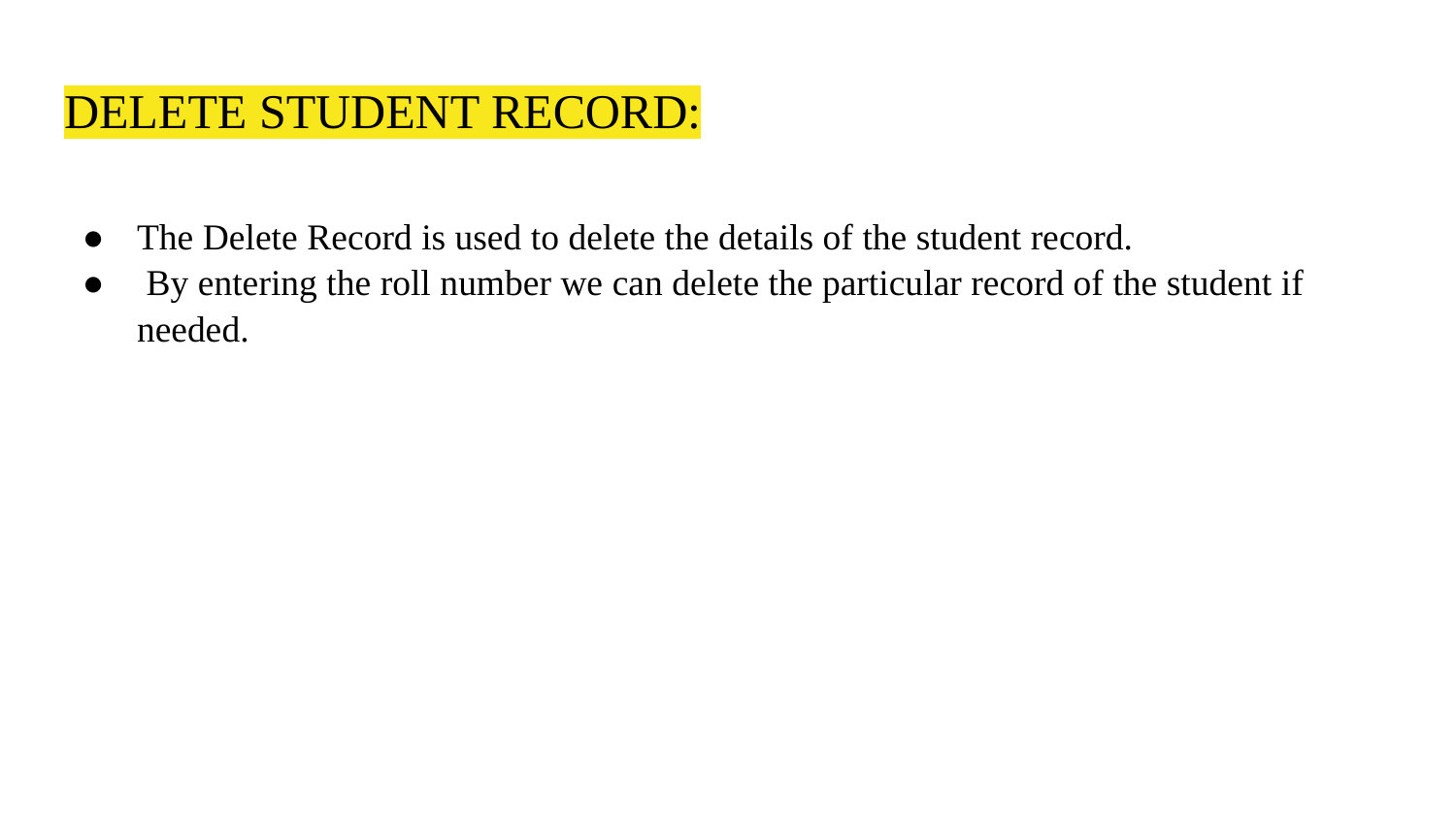

# DELETE STUDENT RECORD:
The Delete Record is used to delete the details of the student record.
 By entering the roll number we can delete the particular record of the student if needed.